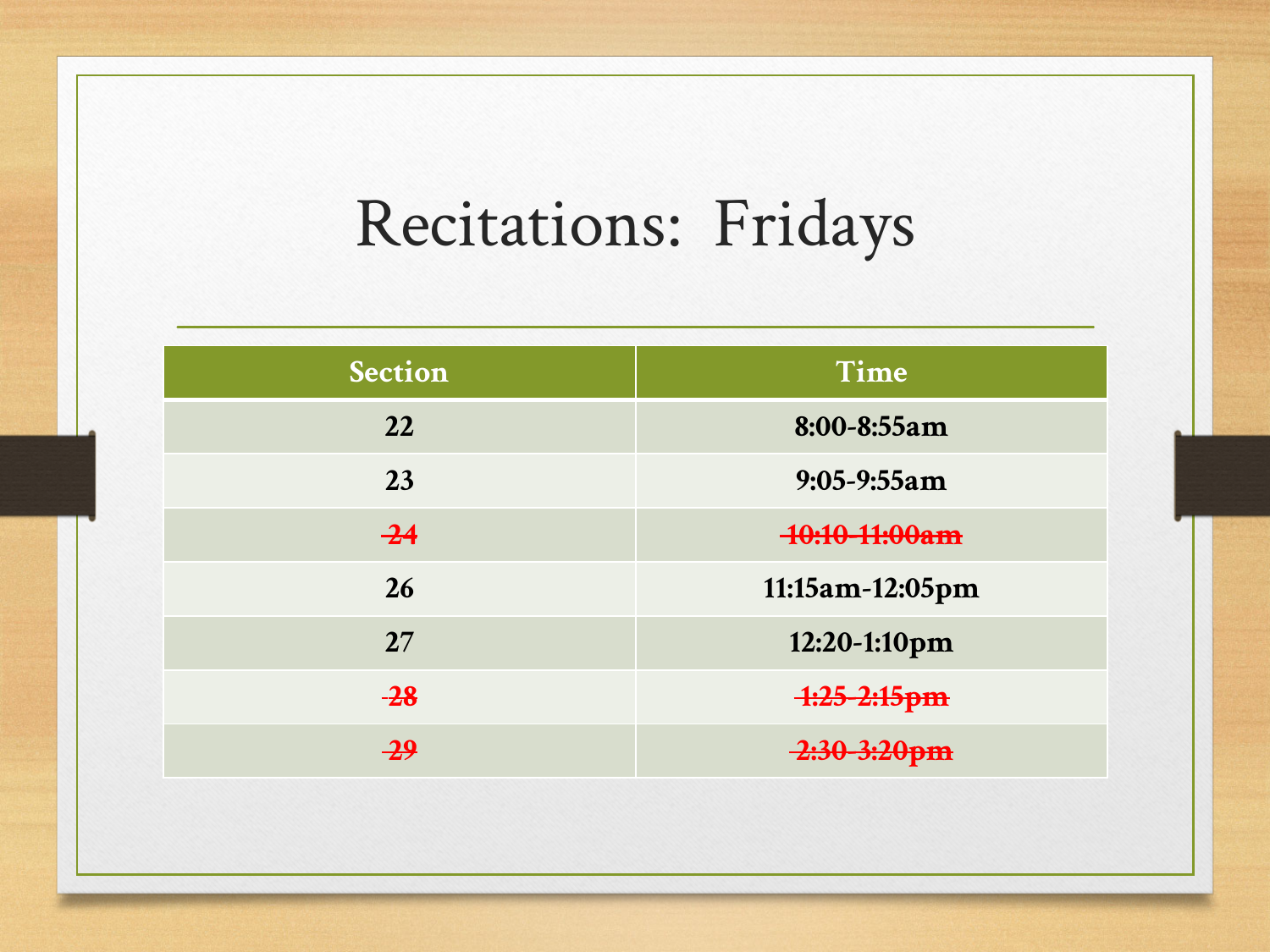

# Recitations:  Fridays
| Section | Time |
| --- | --- |
| 22 | 8:00-8:55am |
| 23 | 9:05-9:55am |
| 24 | 10:10-11:00am |
| 26 | 11:15am-12:05pm |
| 27 | 12:20-1:10pm |
| 28 | 1:25-2:15pm |
| 29 | 2:30-3:20pm |